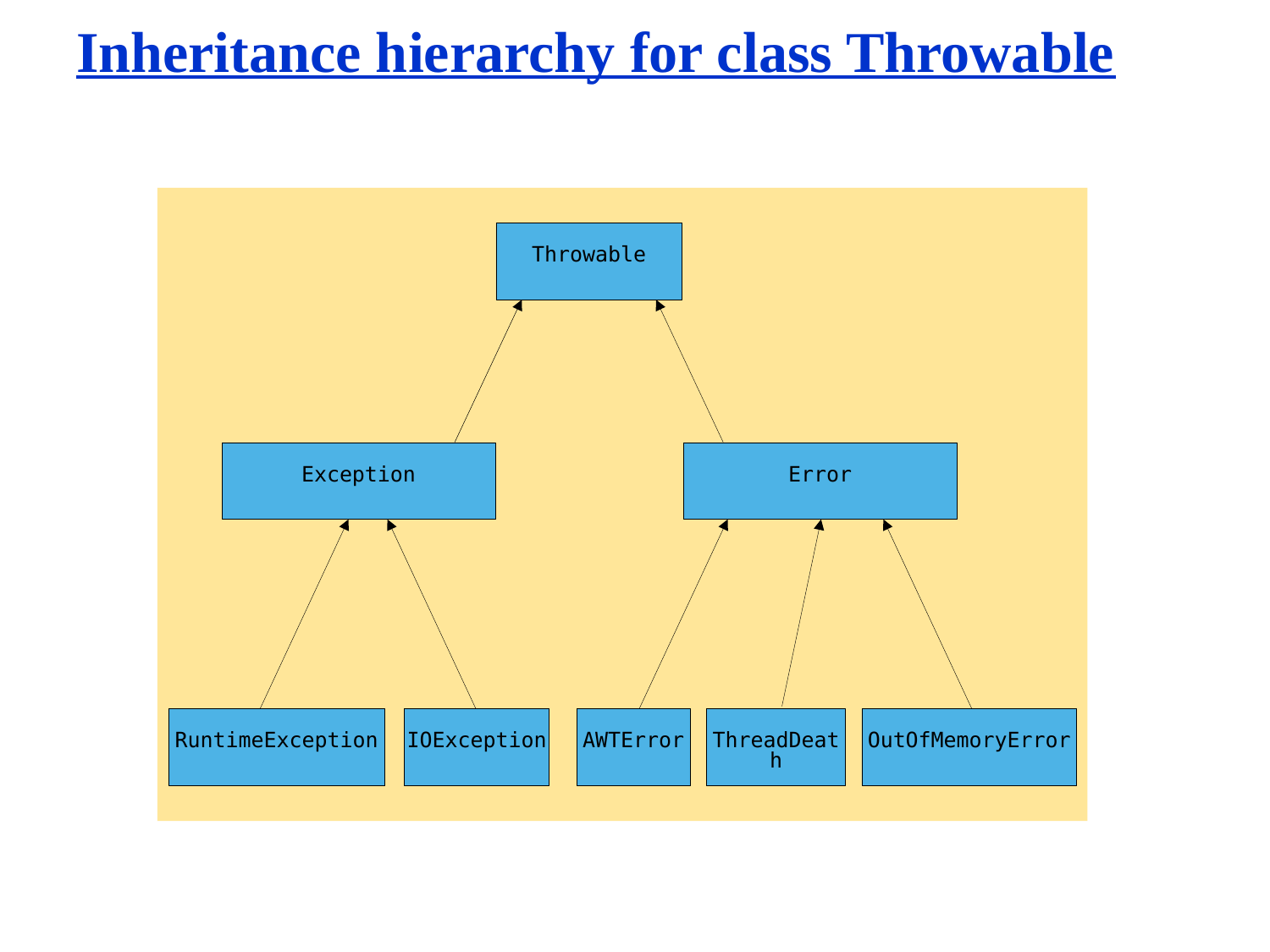

# Inheritance hierarchy for class Throwable

Throwable

Exception

Error

RuntimeException

IOException

AWTError

ThreadDeath

OutOfMemoryError